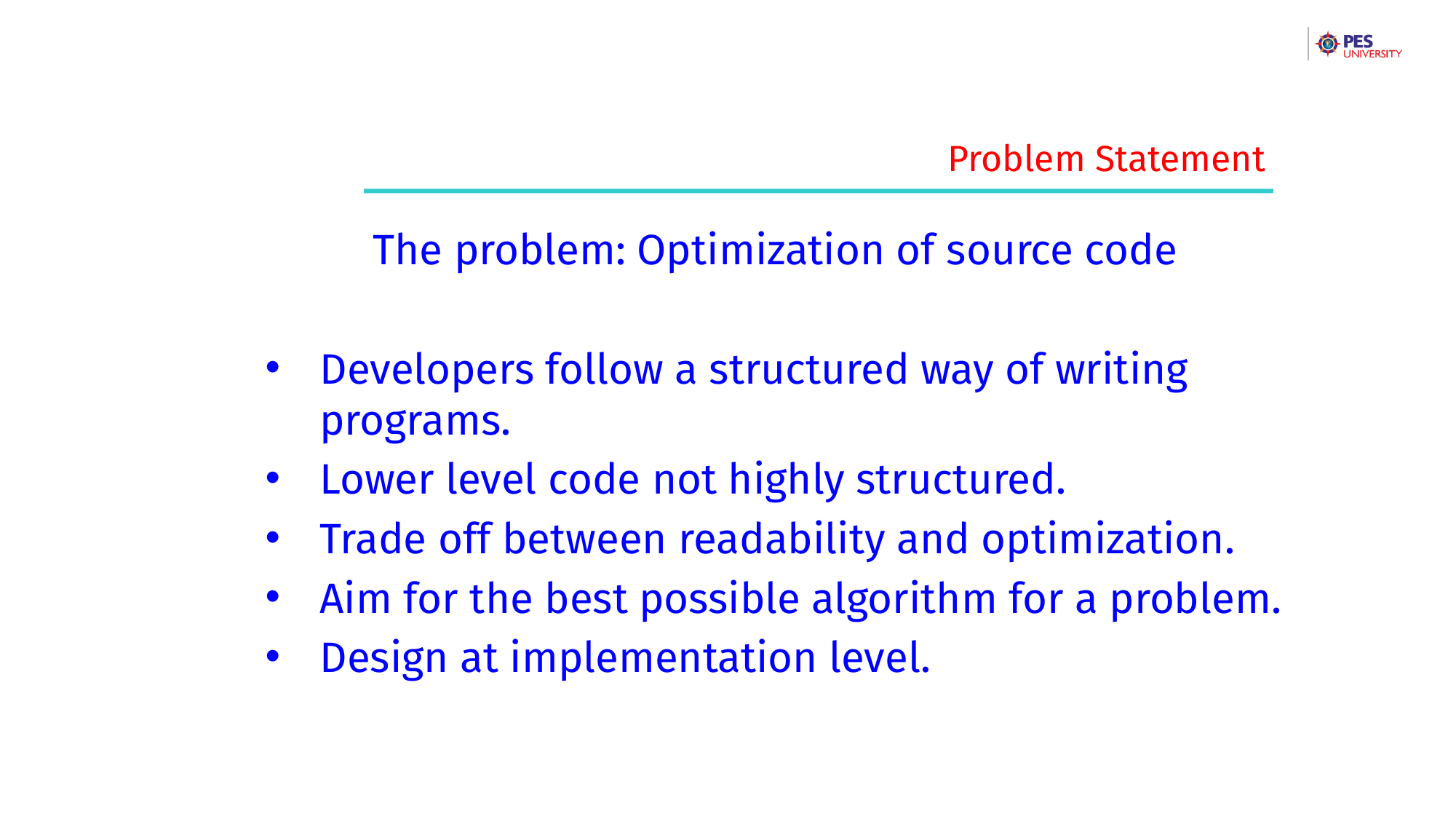

Problem Statement

The problem: Optimization of source code

Developers follow a structured way of writing programs.
Lower level code not highly structured.
Trade off between readability and optimization.
Aim for the best possible algorithm for a problem.
Design at implementation level.